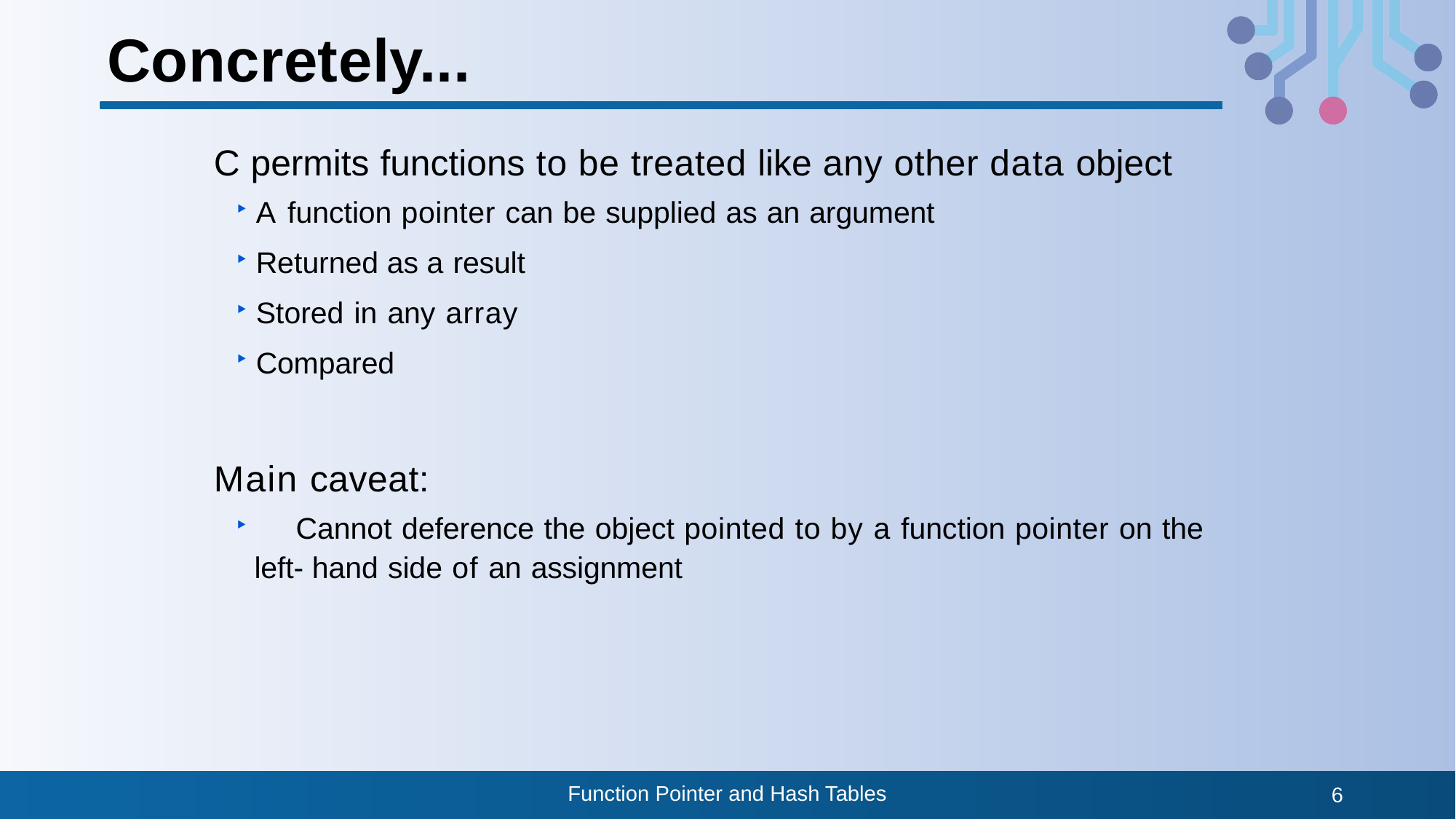

# Concretely...
C permits functions to be treated like any other data object
A function pointer can be supplied as an argument
Returned as a result
Stored in any array
Compared

Main caveat:
	Cannot deference the object pointed to by a function pointer on the left- hand side of an assignment
Function Pointer and Hash Tables
6